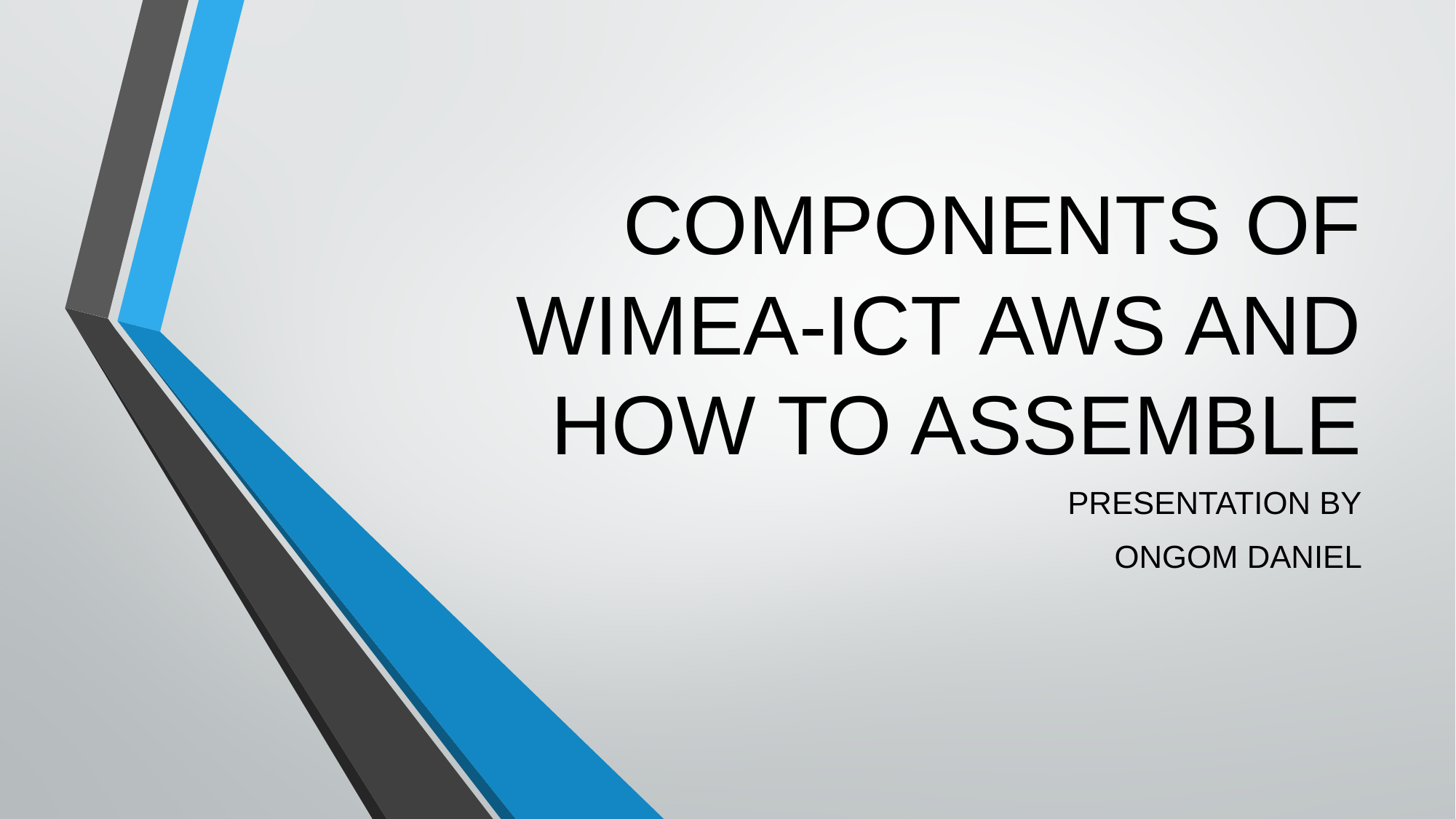

# COMPONENTS OF WIMEA-ICT AWS AND HOW TO ASSEMBLE
PRESENTATION BY
ONGOM DANIEL